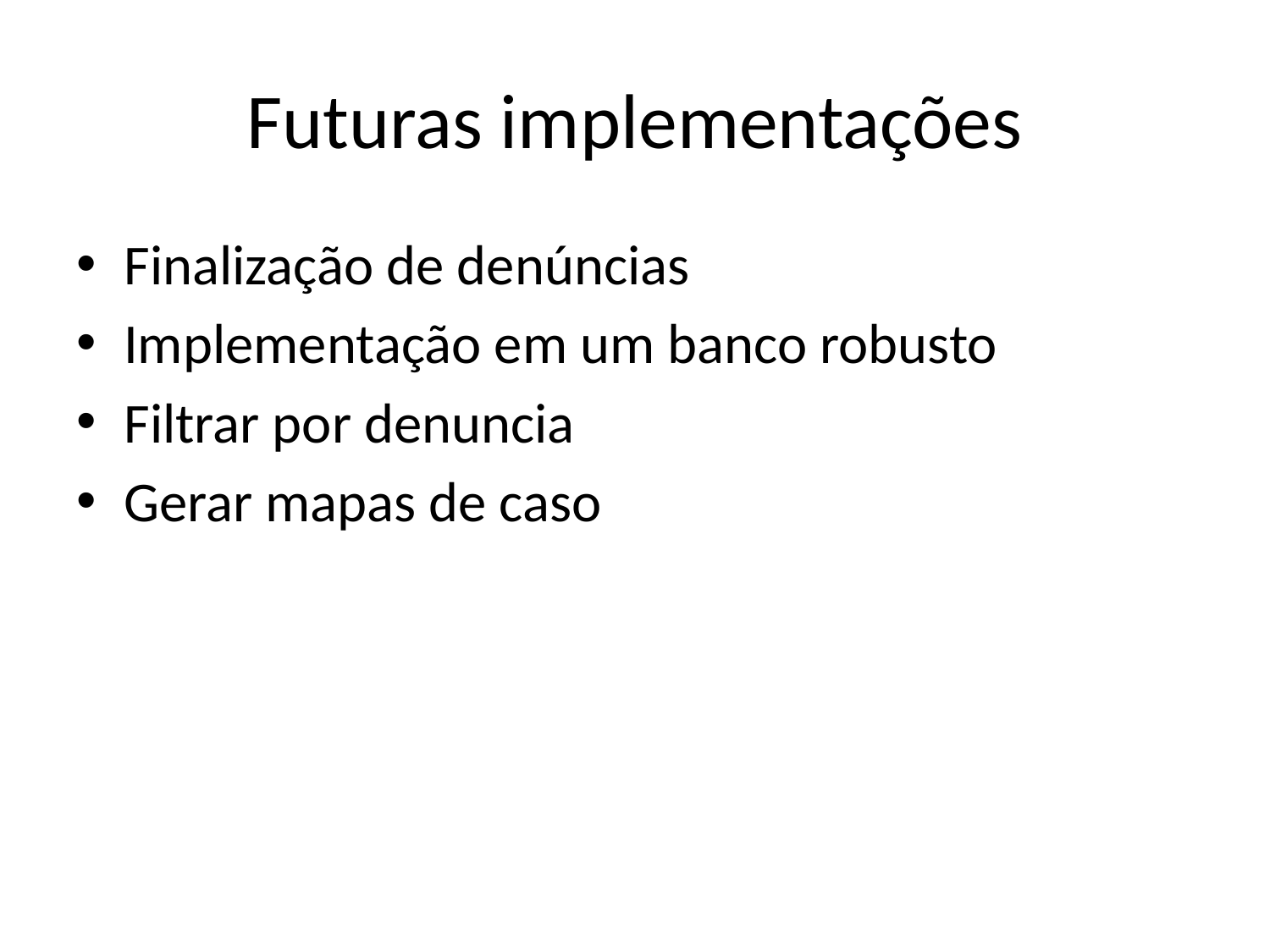

# Futuras implementações
Finalização de denúncias
Implementação em um banco robusto
Filtrar por denuncia
Gerar mapas de caso